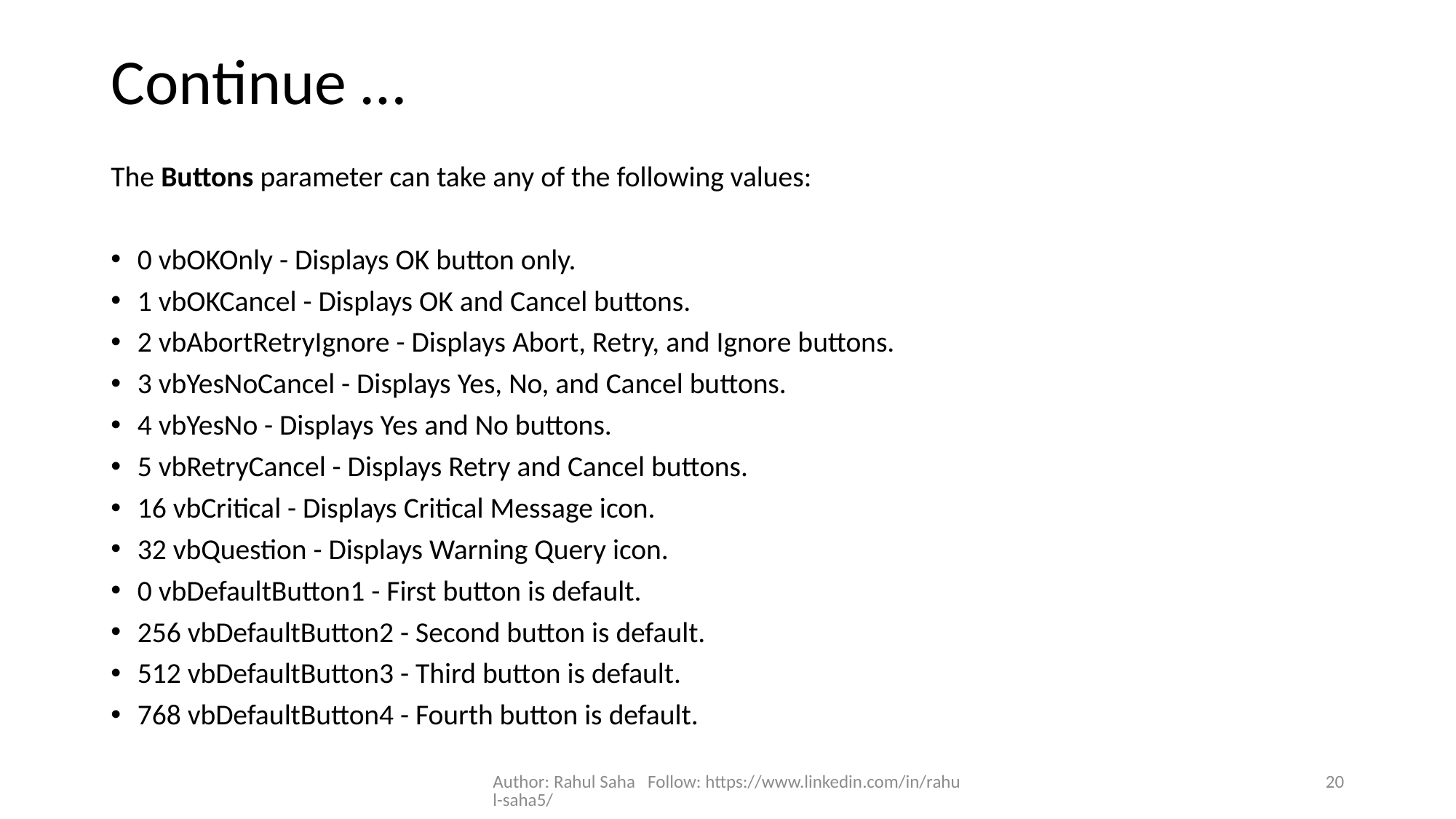

# Continue …
The Buttons parameter can take any of the following values:

0 vbOKOnly - Displays OK button only.
1 vbOKCancel - Displays OK and Cancel buttons.
2 vbAbortRetryIgnore - Displays Abort, Retry, and Ignore buttons.
3 vbYesNoCancel - Displays Yes, No, and Cancel buttons.
4 vbYesNo - Displays Yes and No buttons.
5 vbRetryCancel - Displays Retry and Cancel buttons.
16 vbCritical - Displays Critical Message icon.
32 vbQuestion - Displays Warning Query icon.
0 vbDefaultButton1 - First button is default.
256 vbDefaultButton2 - Second button is default.
512 vbDefaultButton3 - Third button is default.
768 vbDefaultButton4 - Fourth button is default.
Author: Rahul Saha   Follow: https://www.linkedin.com/in/rahul-saha5/
20